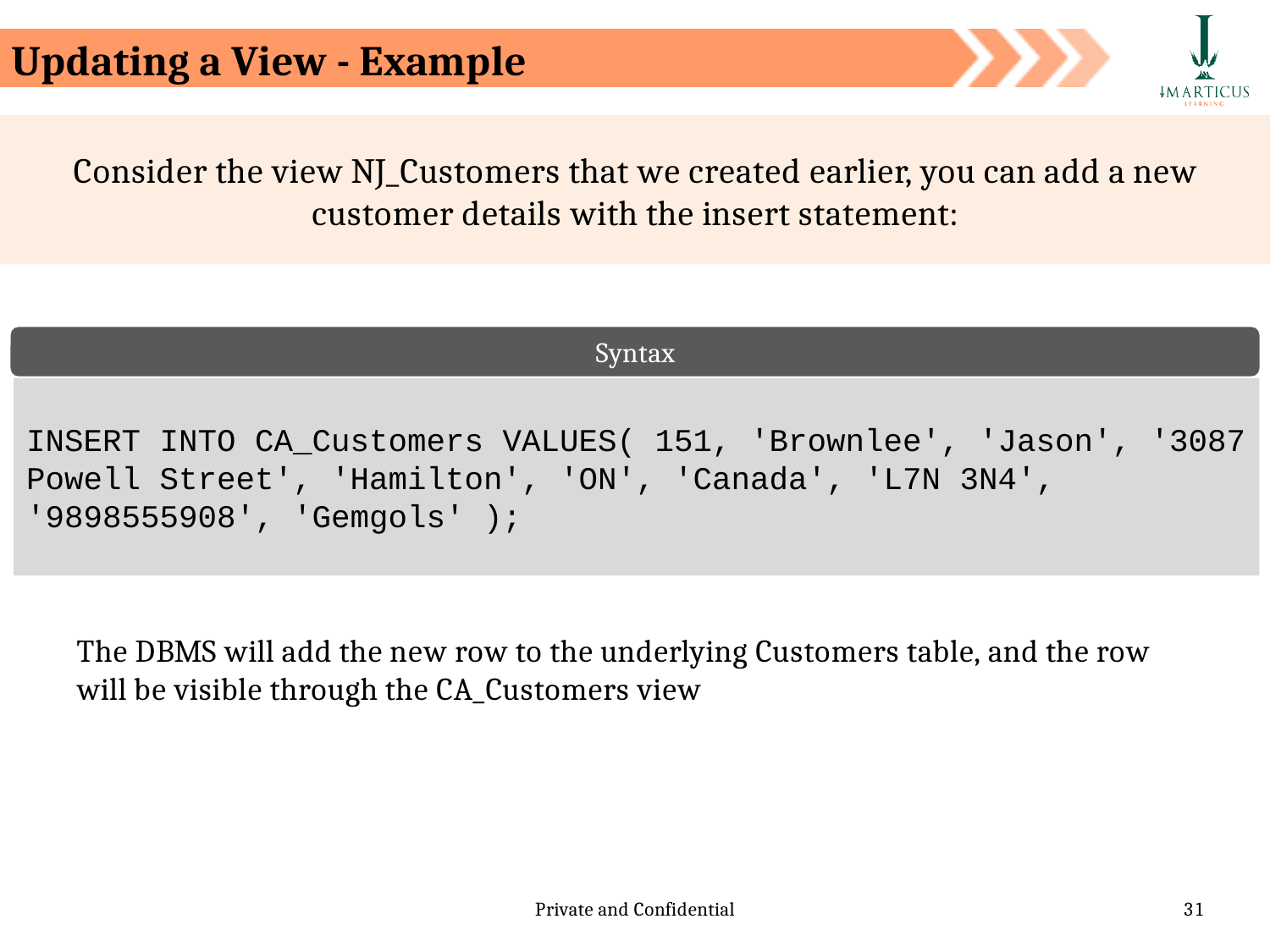

Updating a View - Example

Consider the view NJ_Customers that we created earlier, you can add a new customer details with the insert statement:
Syntax
INSERT INTO CA_Customers VALUES( 151, 'Brownlee', 'Jason', '3087 Powell Street', 'Hamilton', 'ON', 'Canada', 'L7N 3N4', '9898555908', 'Gemgols' );
The DBMS will add the new row to the underlying Customers table, and the row will be visible through the CA_Customers view